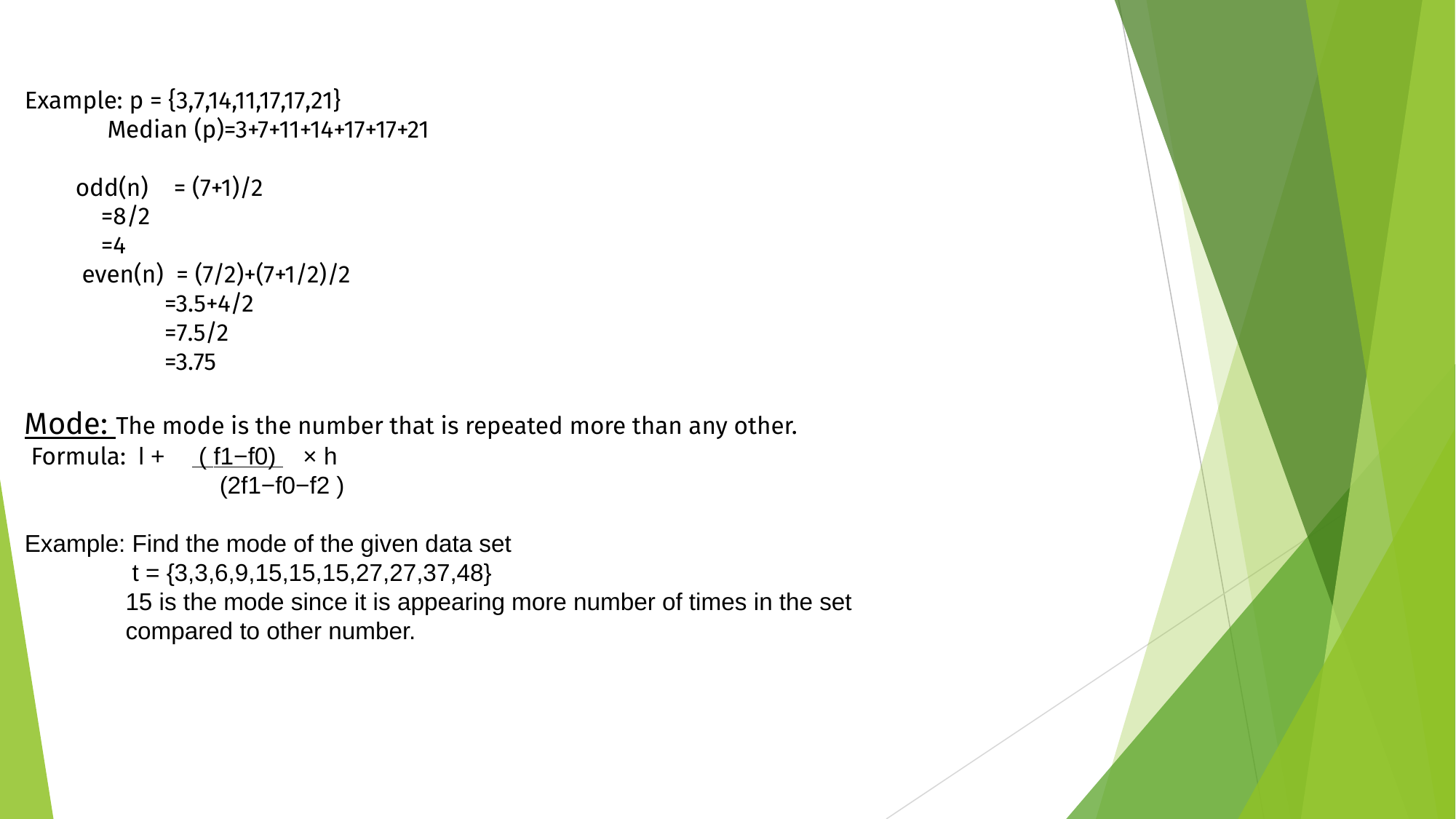

)

Example: p = {3,7,14,11,17,17,21}
             Median (p)=3+7+11+14+17+17+21

        odd(n)    = (7+1)/2
            =8/2
            =4
         even(n)  = (7/2)+(7+1/2)/2
                      =3.5+4/2
                      =7.5/2
                      =3.75

Mode: The mode is the number that is repeated more than any other.
 Formula:  l +     ( f1−f0)    × h
                             (2f1−f0−f2 )

Example: Find the mode of the given data set
                t = {3,3,6,9,15,15,15,27,27,37,48}
               15 is the mode since it is appearing more number of times in the set
               compared to other number.